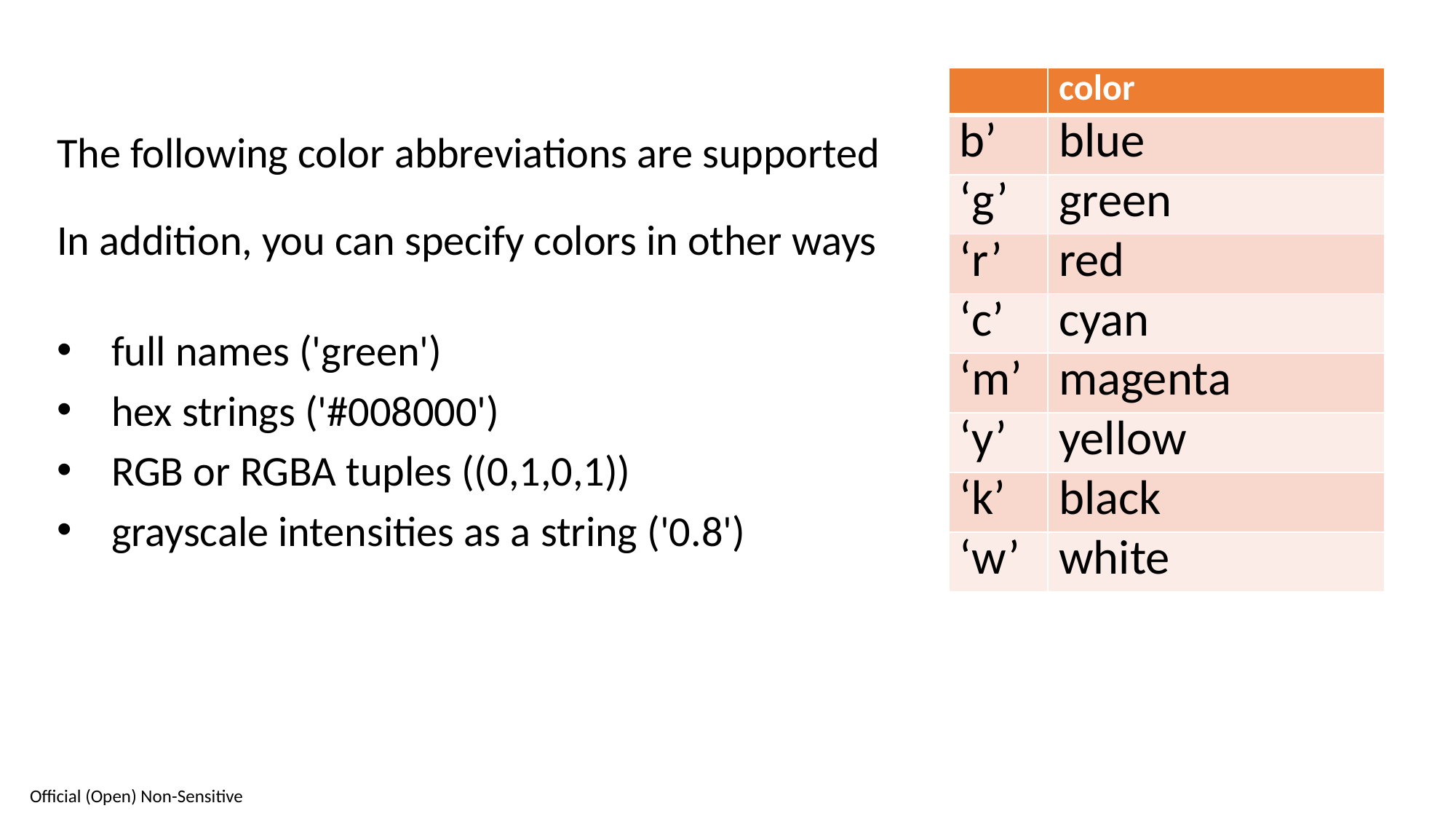

|  | color |
| --- | --- |
| b’ | blue |
| ‘g’ | green |
| ‘r’ | red |
| ‘c’ | cyan |
| ‘m’ | magenta |
| ‘y’ | yellow |
| ‘k’ | black |
| ‘w’ | white |
The following color abbreviations are supported
In addition, you can specify colors in other ways
full names ('green')
hex strings ('#008000')
RGB or RGBA tuples ((0,1,0,1))
grayscale intensities as a string ('0.8')
15
Official (Open) Non-Sensitive